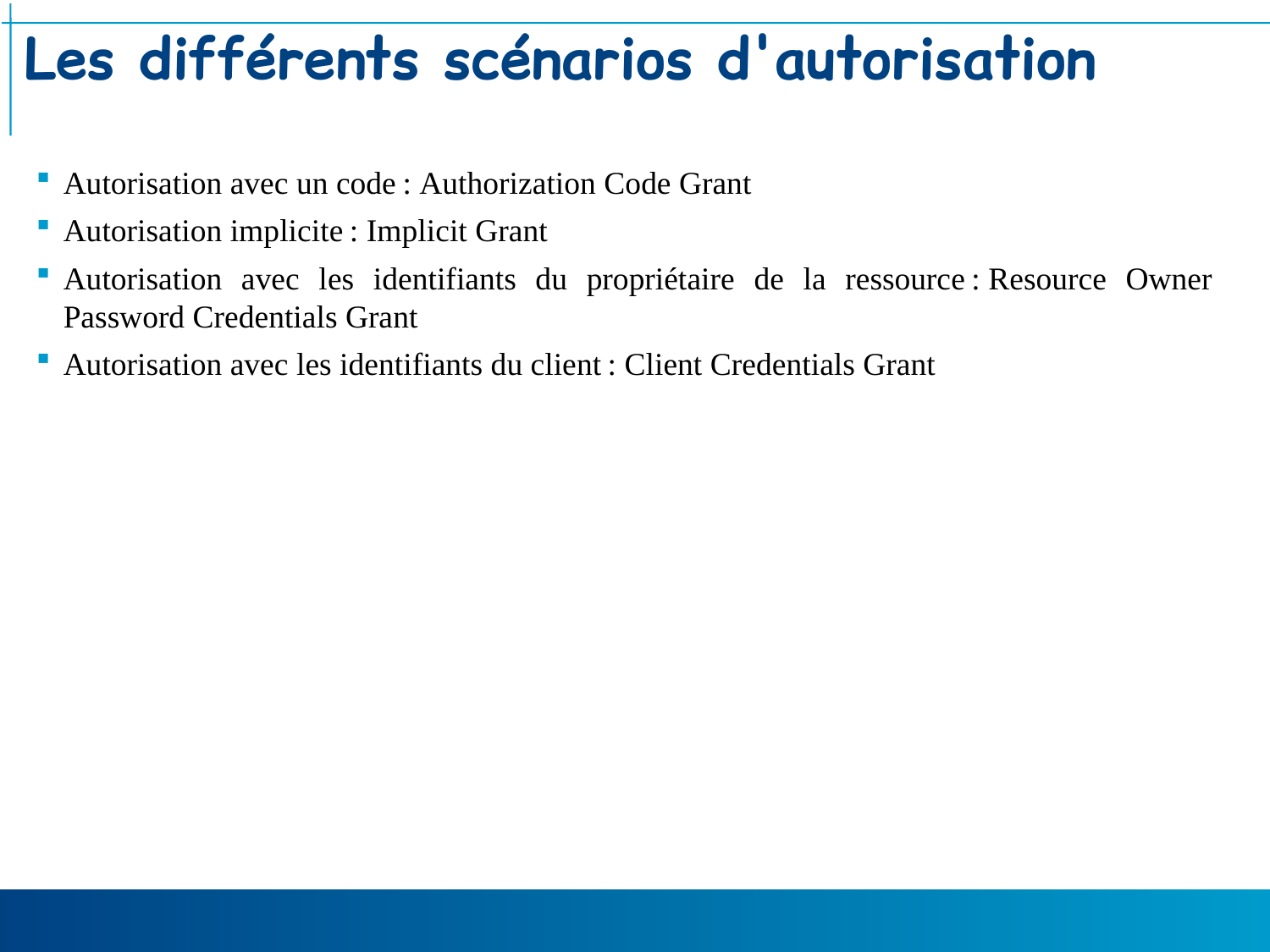

# Les différents scénarios d'autorisation
Autorisation avec un code : Authorization Code Grant
Autorisation implicite : Implicit Grant
Autorisation avec les identifiants du propriétaire de la ressource : Resource Owner Password Credentials Grant
Autorisation avec les identifiants du client : Client Credentials Grant